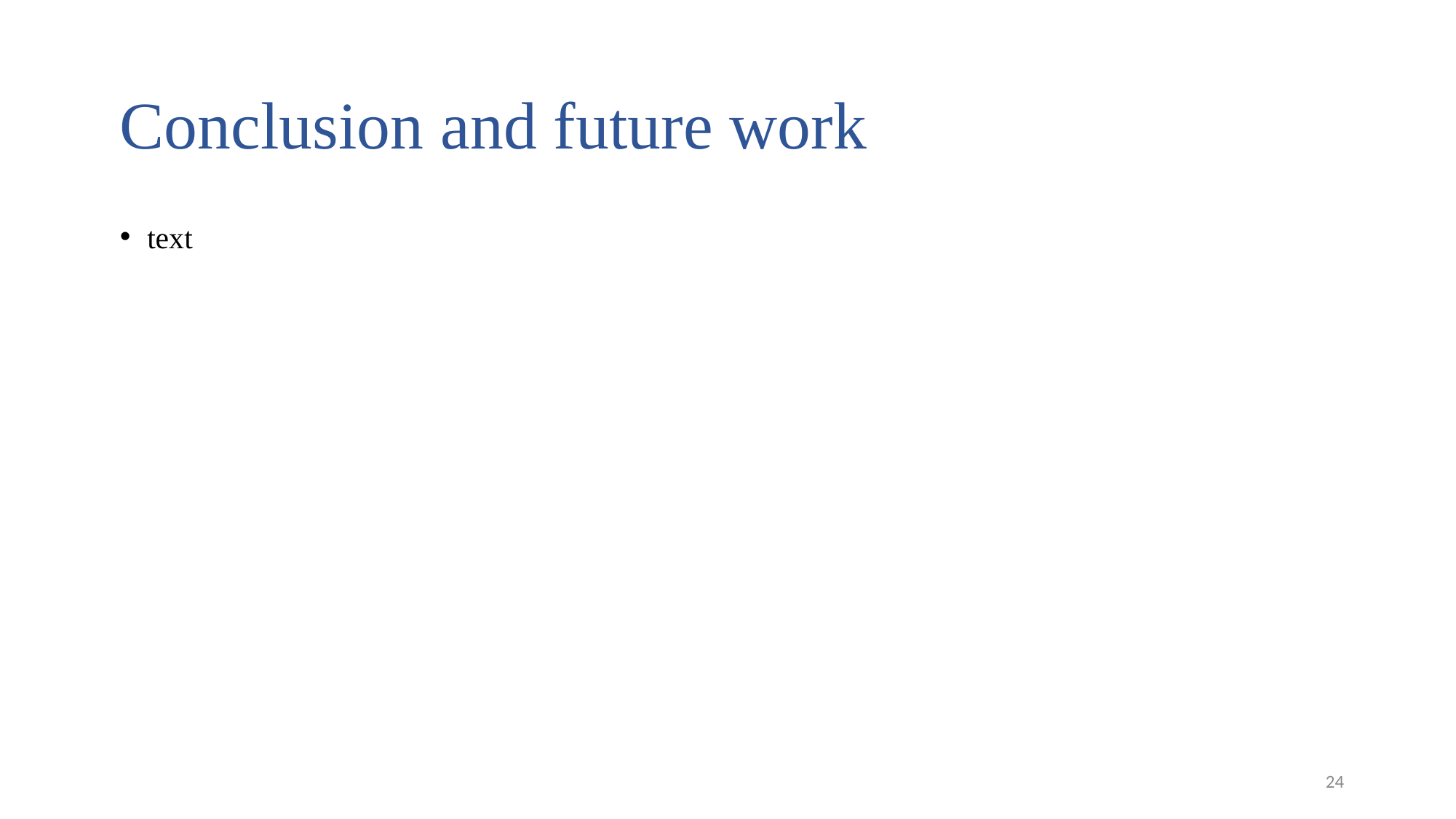

# Conclusion and future work
text
24